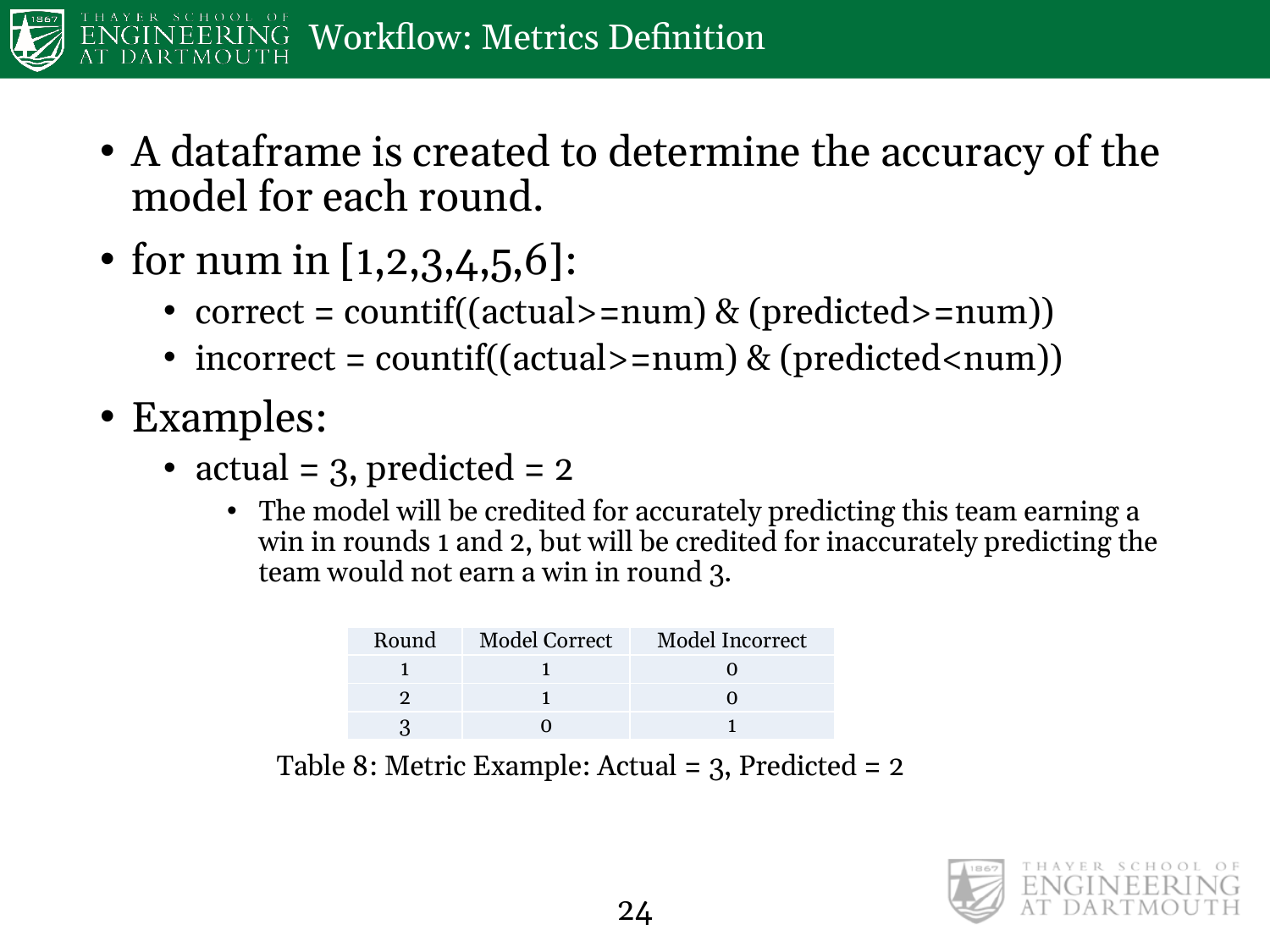

# Workflow: Metrics Definition
A dataframe is created to determine the accuracy of the model for each round.
for num in [1,2,3,4,5,6]:
correct = countif((actual>=num) & (predicted>=num))
incorrect = countif((actual>=num) & (predicted<num))
Examples:
actual = 3, predicted = 2
The model will be credited for accurately predicting this team earning a win in rounds 1 and 2, but will be credited for inaccurately predicting the team would not earn a win in round 3.

| Round | Model Correct | Model Incorrect |
| --- | --- | --- |
| 1 | 1 | 0 |
| 2 | 1 | 0 |
| 3 | 0 | 1 |
Table 8: Metric Example: Actual = 3, Predicted = 2
24